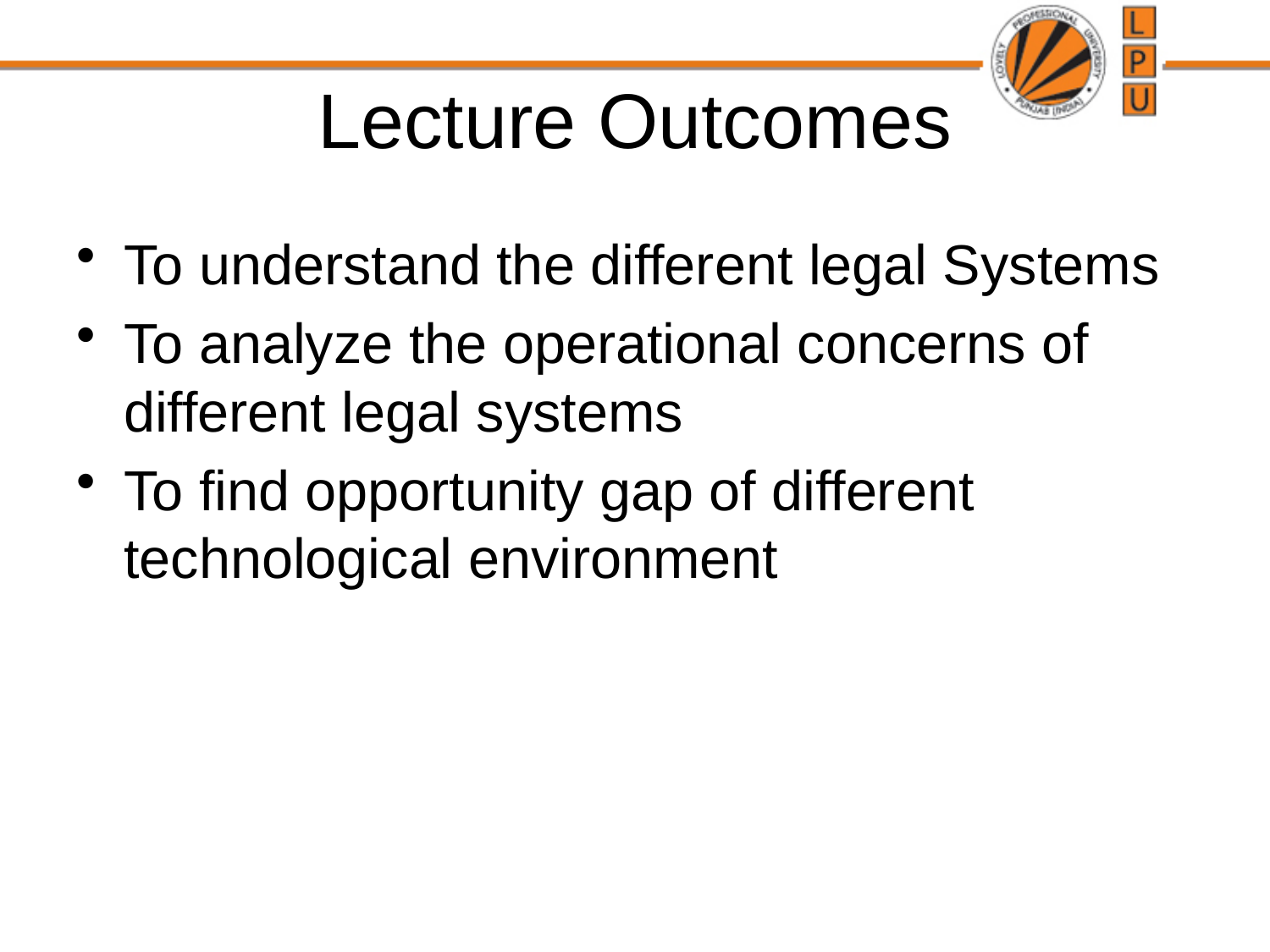

# Lecture Outcomes
To understand the different legal Systems
To analyze the operational concerns of different legal systems
To find opportunity gap of different technological environment